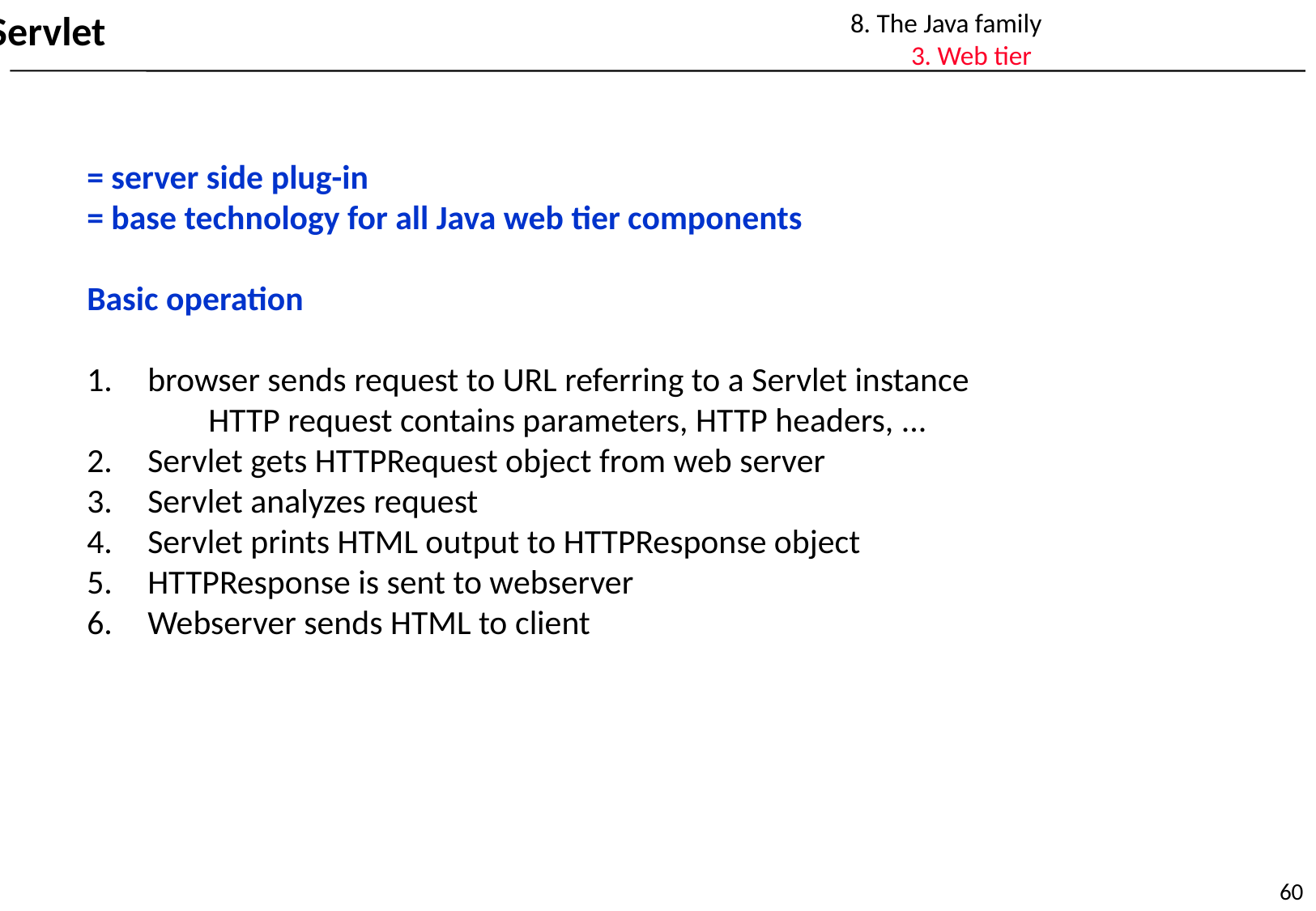

8. The Java family
	3. Web tier

Servlet
= server side plug-in
= base technology for all Java web tier components

Basic operation

browser sends request to URL referring to a Servlet instance
	HTTP request contains parameters, HTTP headers, ...
Servlet gets HTTPRequest object from web server
Servlet analyzes request
Servlet prints HTML output to HTTPResponse object
HTTPResponse is sent to webserver
Webserver sends HTML to client

60